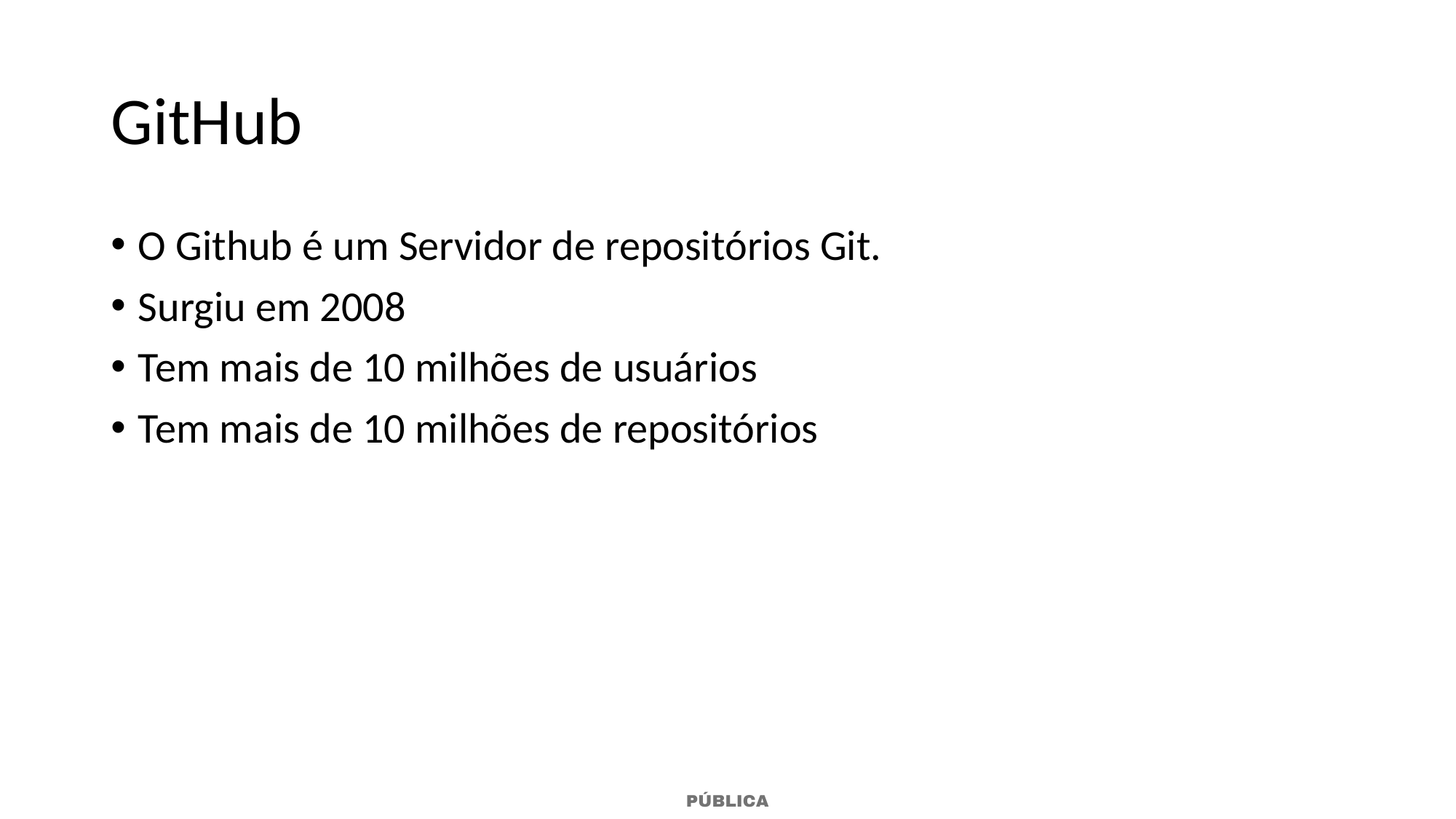

# GitHub
O Github é um Servidor de repositórios Git.
Surgiu em 2008
Tem mais de 10 milhões de usuários
Tem mais de 10 milhões de repositórios